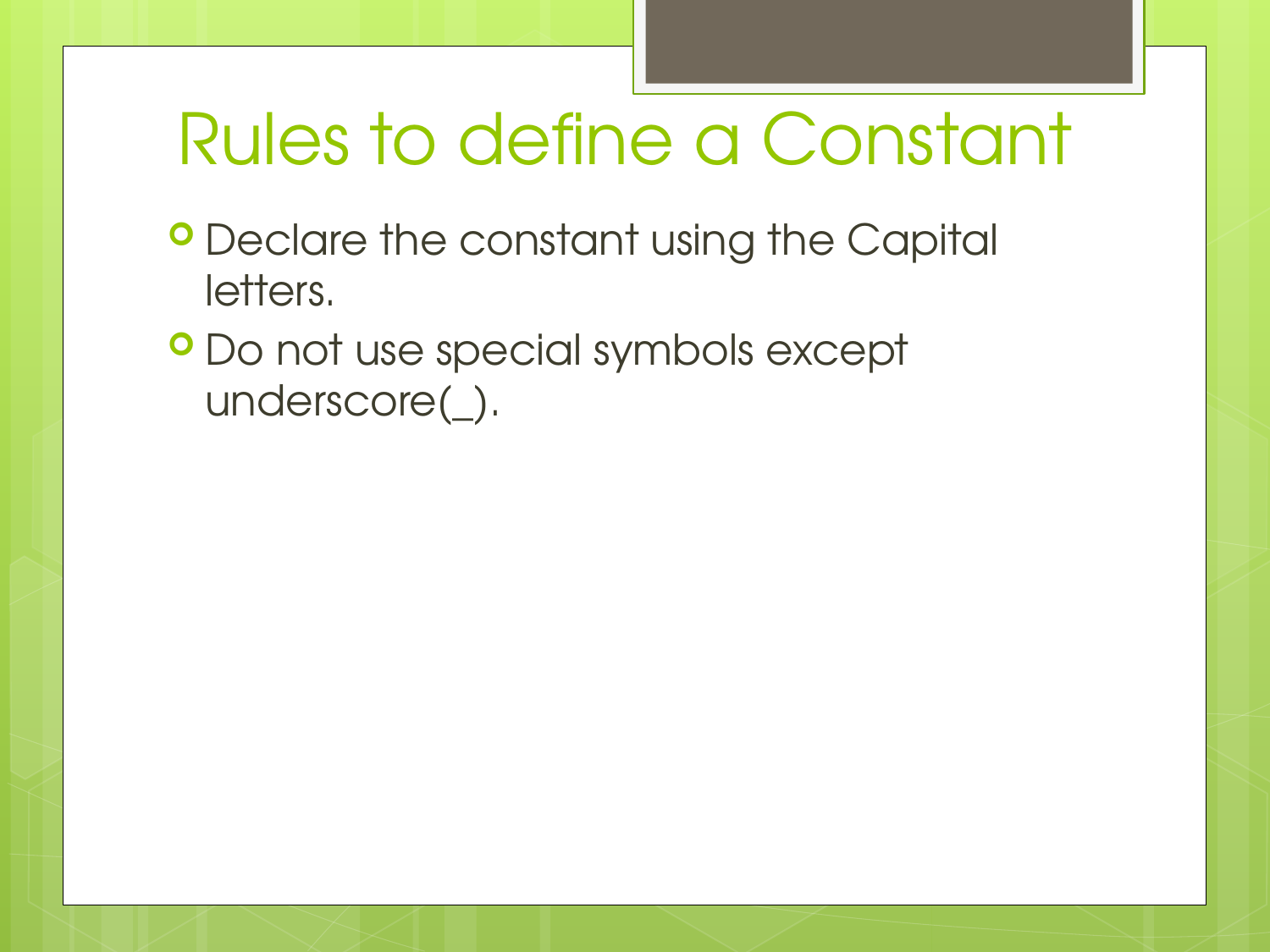

# Rules to define a Constant
Declare the constant using the Capital letters.
Do not use special symbols except underscore(_).